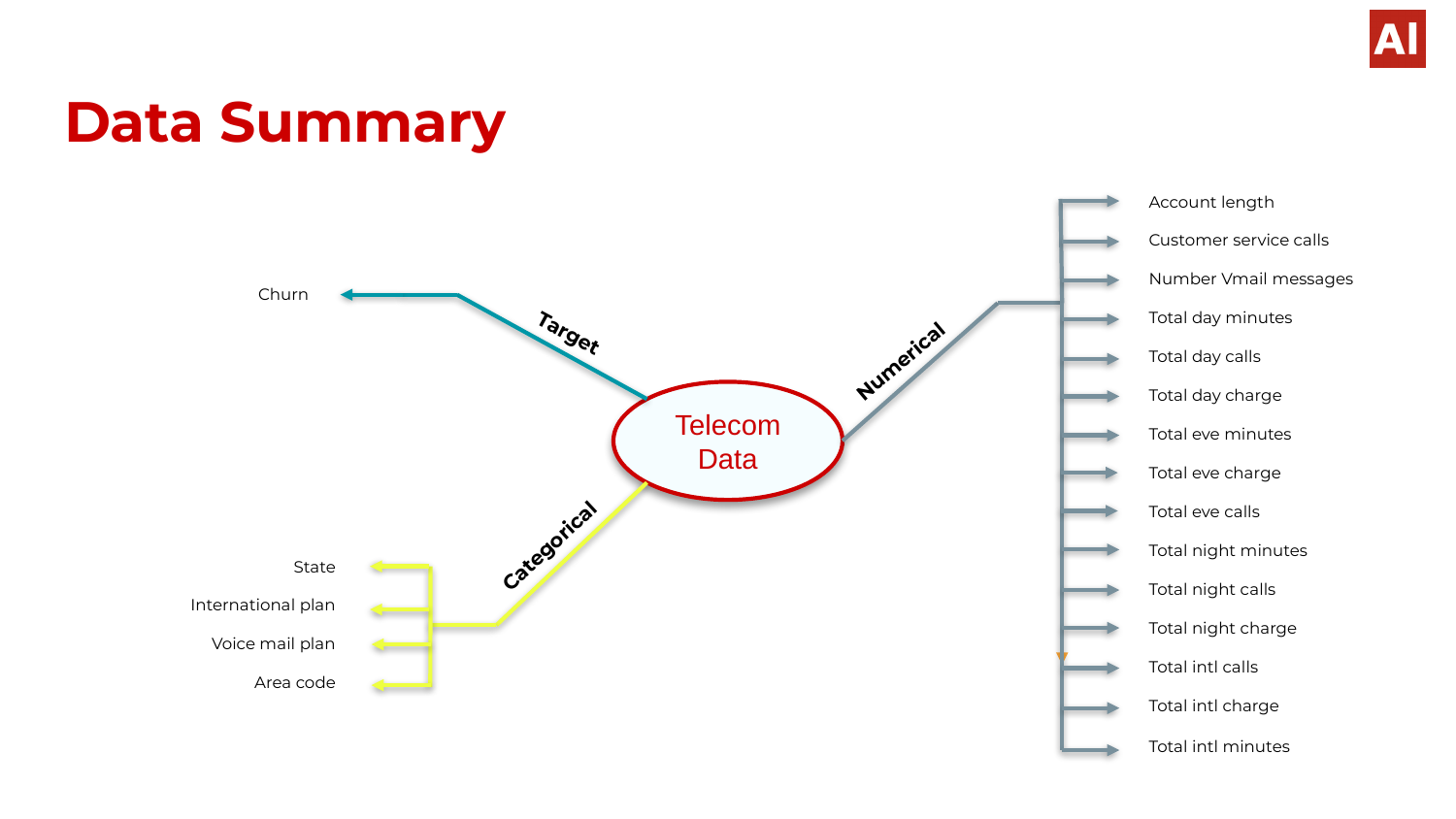

# Data Summary
Account length

Customer service calls

Number Vmail messages

Total day minutes

Total day calls

Total day charge

Total eve minutes

Total eve charge

Total eve calls

Total night minutes

Total night calls

Total night charge

Total intl calls

Total intl charge

Total intl minutes

Churn
Target
Numerical
Telecom Data
Categorical
State

International plan

Voice mail plan

Area code